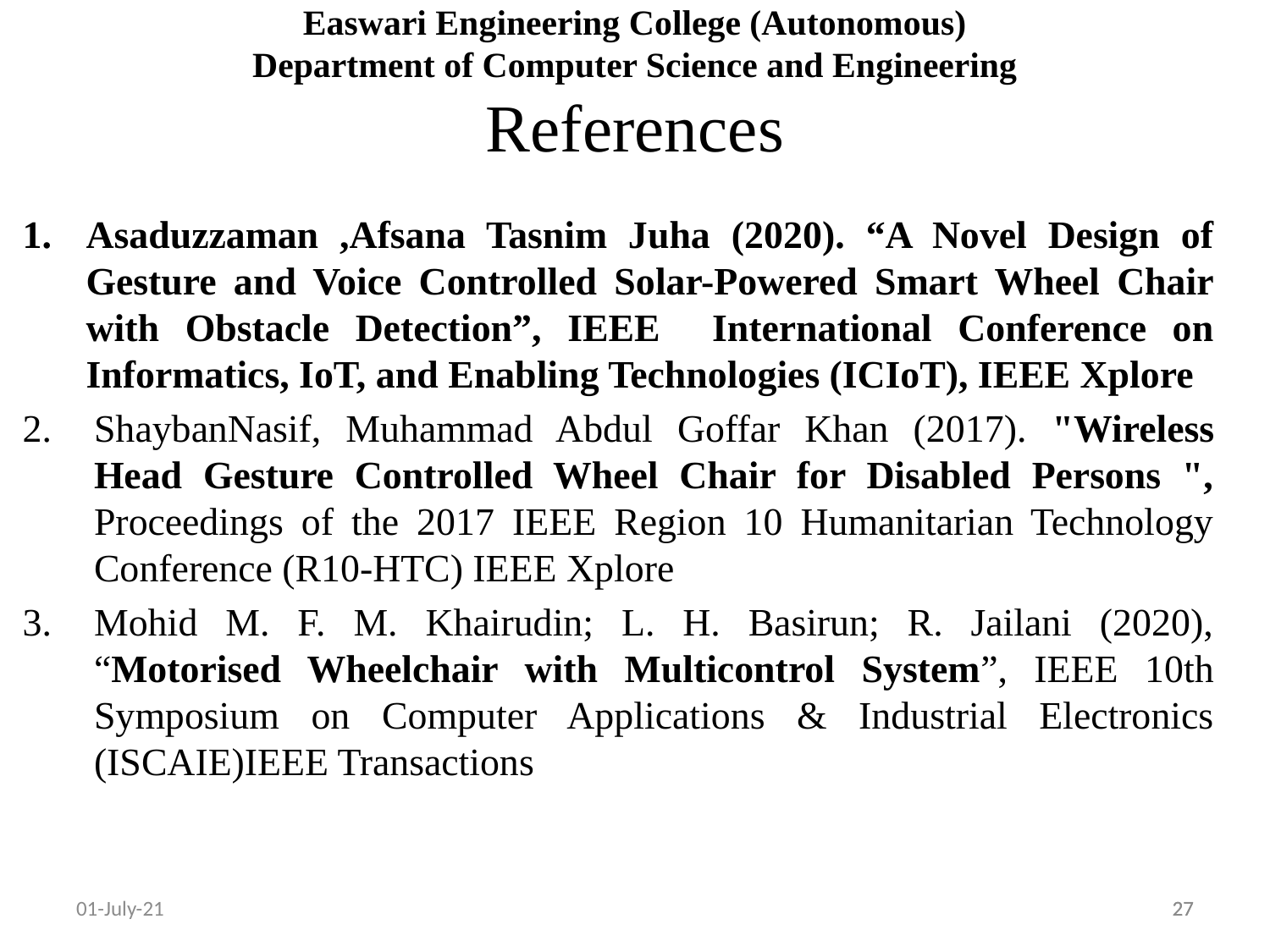

# Easwari Engineering College (Autonomous) Department of Computer Science and Engineering References

Asaduzzaman ,Afsana Tasnim Juha (2020). “A Novel Design of Gesture and Voice Controlled Solar-Powered Smart Wheel Chair with Obstacle Detection”, IEEE  International Conference on Informatics, IoT, and Enabling Technologies (ICIoT), IEEE Xplore
ShaybanNasif, Muhammad Abdul Goffar Khan (2017). "Wireless Head Gesture Controlled Wheel Chair for Disabled Persons ", Proceedings of the 2017 IEEE Region 10 Humanitarian Technology Conference (R10-HTC) IEEE Xplore
Mohid M. F. M. Khairudin; L. H. Basirun; R. Jailani (2020), “Motorised Wheelchair with Multicontrol System”, IEEE 10th Symposium on Computer Applications & Industrial Electronics (ISCAIE)IEEE Transactions

01-July-21
27
27